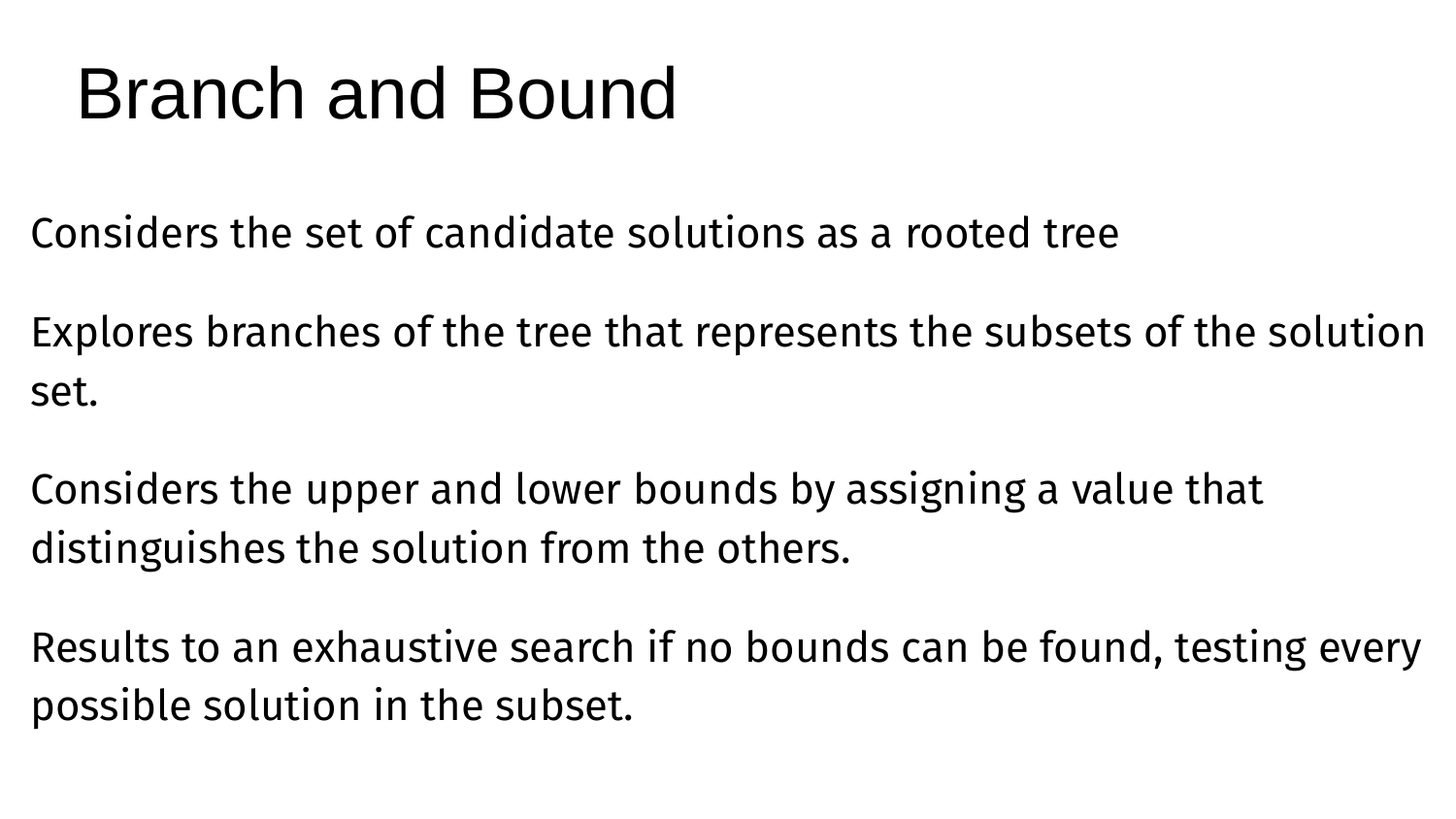

# Branch and Bound
Considers the set of candidate solutions as a rooted tree
Explores branches of the tree that represents the subsets of the solution set.
Considers the upper and lower bounds by assigning a value that distinguishes the solution from the others.
Results to an exhaustive search if no bounds can be found, testing every possible solution in the subset.

.